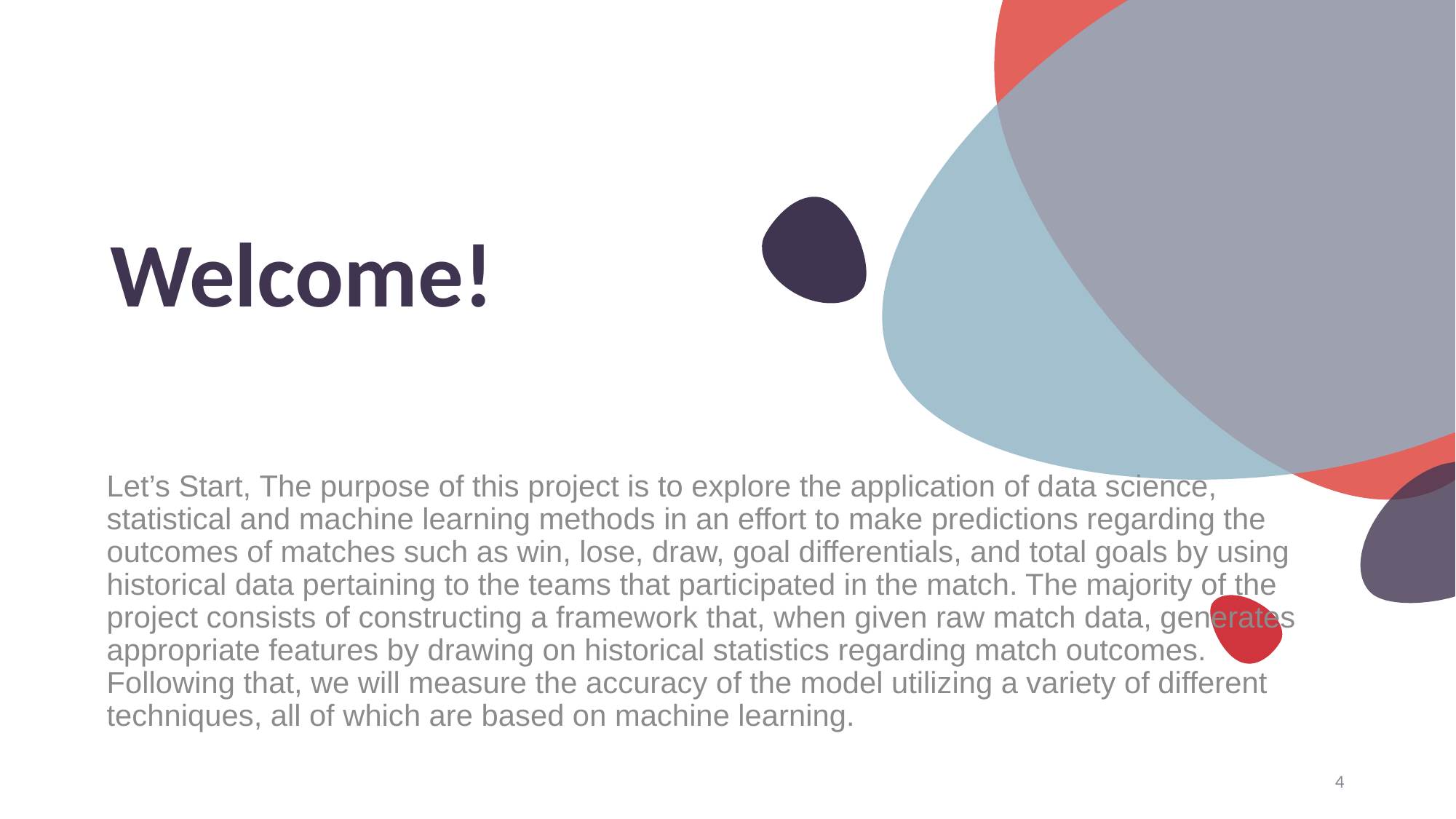

# Welcome!
Let’s Start, The purpose of this project is to explore the application of data science, statistical and machine learning methods in an effort to make predictions regarding the outcomes of matches such as win, lose, draw, goal differentials, and total goals by using historical data pertaining to the teams that participated in the match. The majority of the project consists of constructing a framework that, when given raw match data, generates appropriate features by drawing on historical statistics regarding match outcomes. Following that, we will measure the accuracy of the model utilizing a variety of different techniques, all of which are based on machine learning.

4